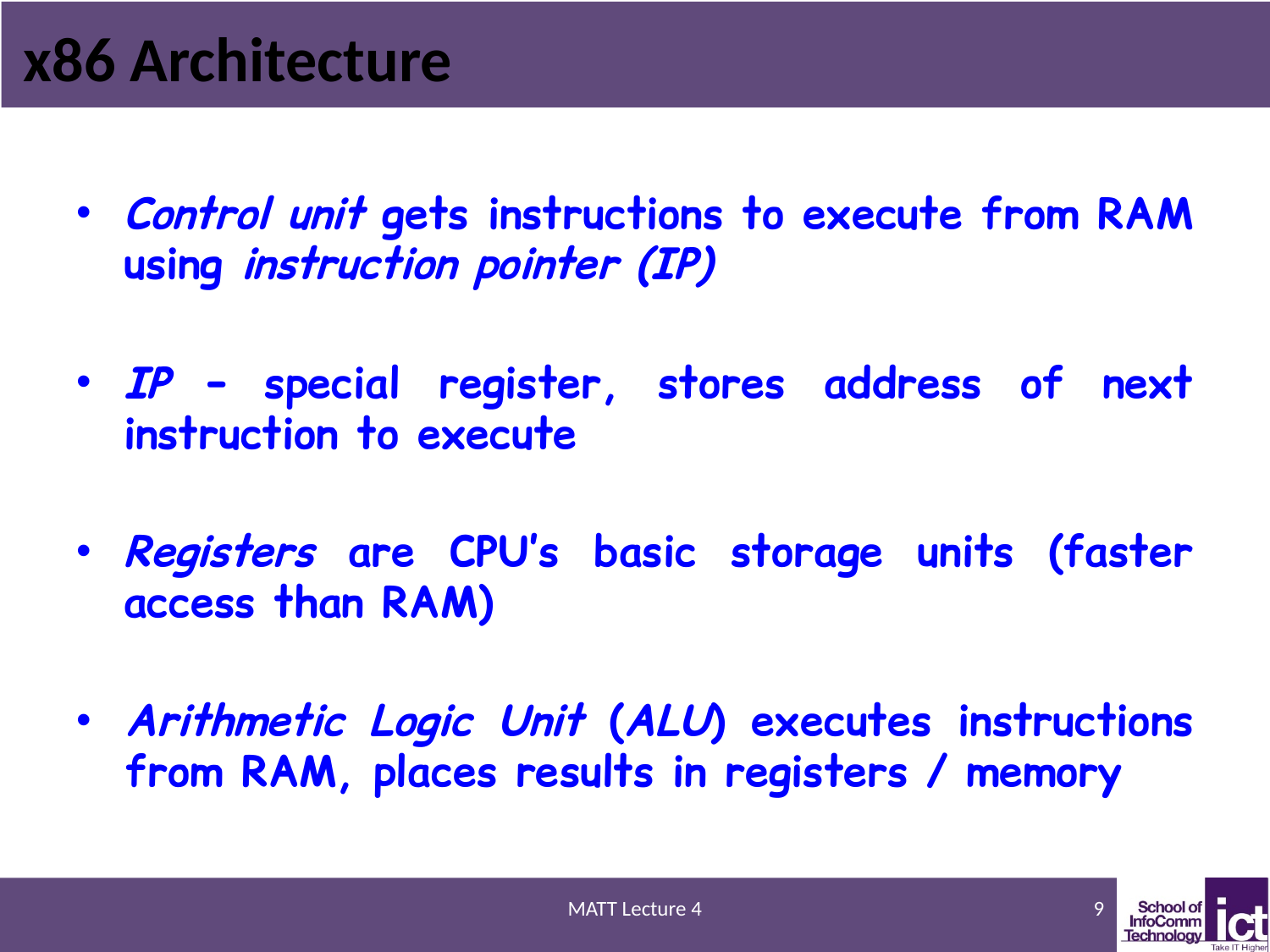

# x86 Architecture
Control unit gets instructions to execute from RAM using instruction pointer (IP)

IP – special register, stores address of next instruction to execute

Registers are CPU’s basic storage units (faster access than RAM)

Arithmetic Logic Unit (ALU) executes instructions from RAM, places results in registers / memory

MATT Lecture 4
9